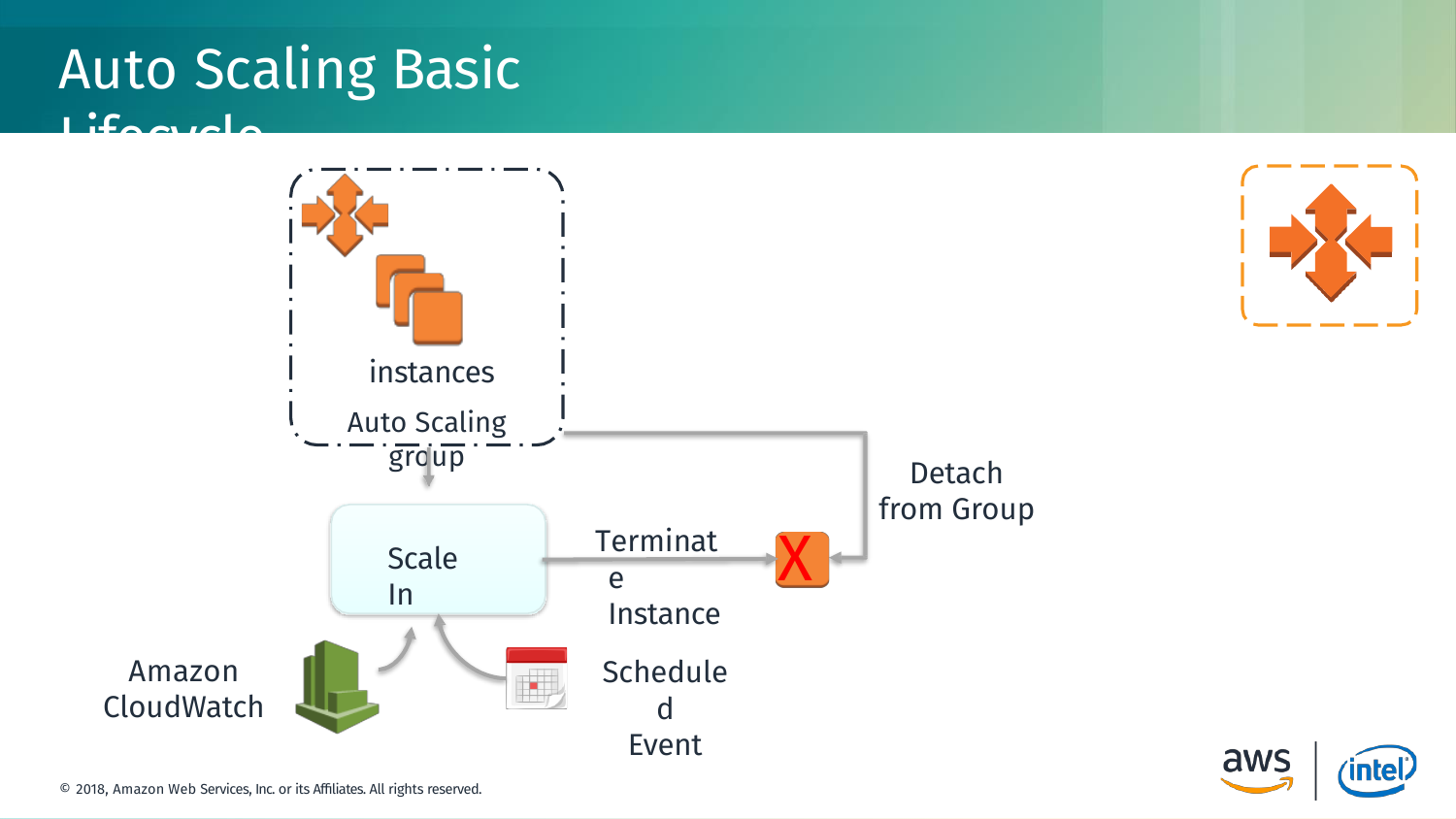

# Auto Scaling Basic Lifecycle

instances
Auto Scaling group

Detach  from Group

X
Terminate  Instance

Scale In

Amazon
CloudWatch
Scheduled
Event

© 2018, Amazon Web Services, Inc. or its Affiliates. All rights reserved.
© 2018, Amazon Web Services, Inc. or its Affiliates. All rights reserved.